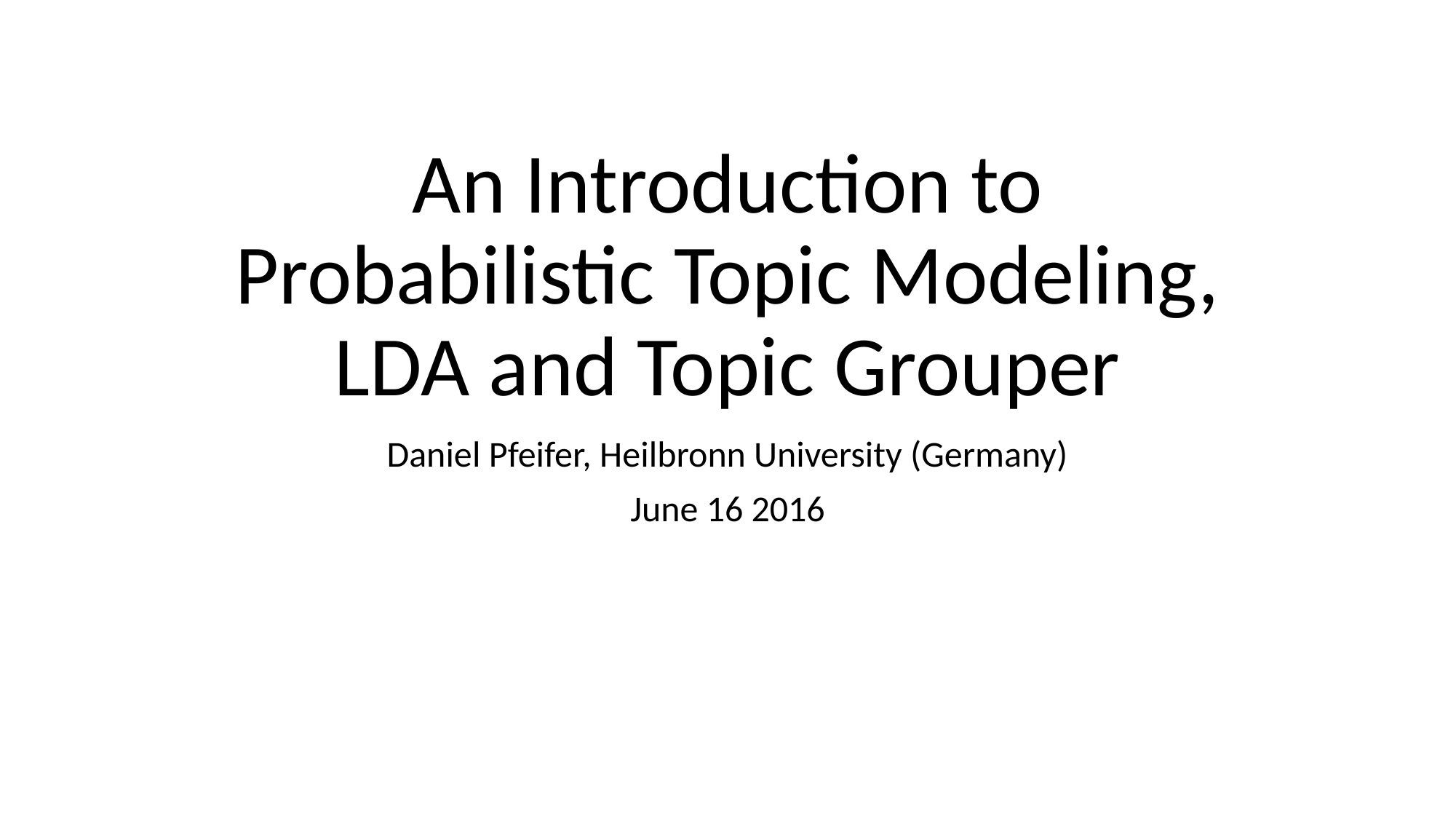

# An Introduction to Probabilistic Topic Modeling, LDA and Topic Grouper
Daniel Pfeifer, Heilbronn University (Germany)
June 16 2016